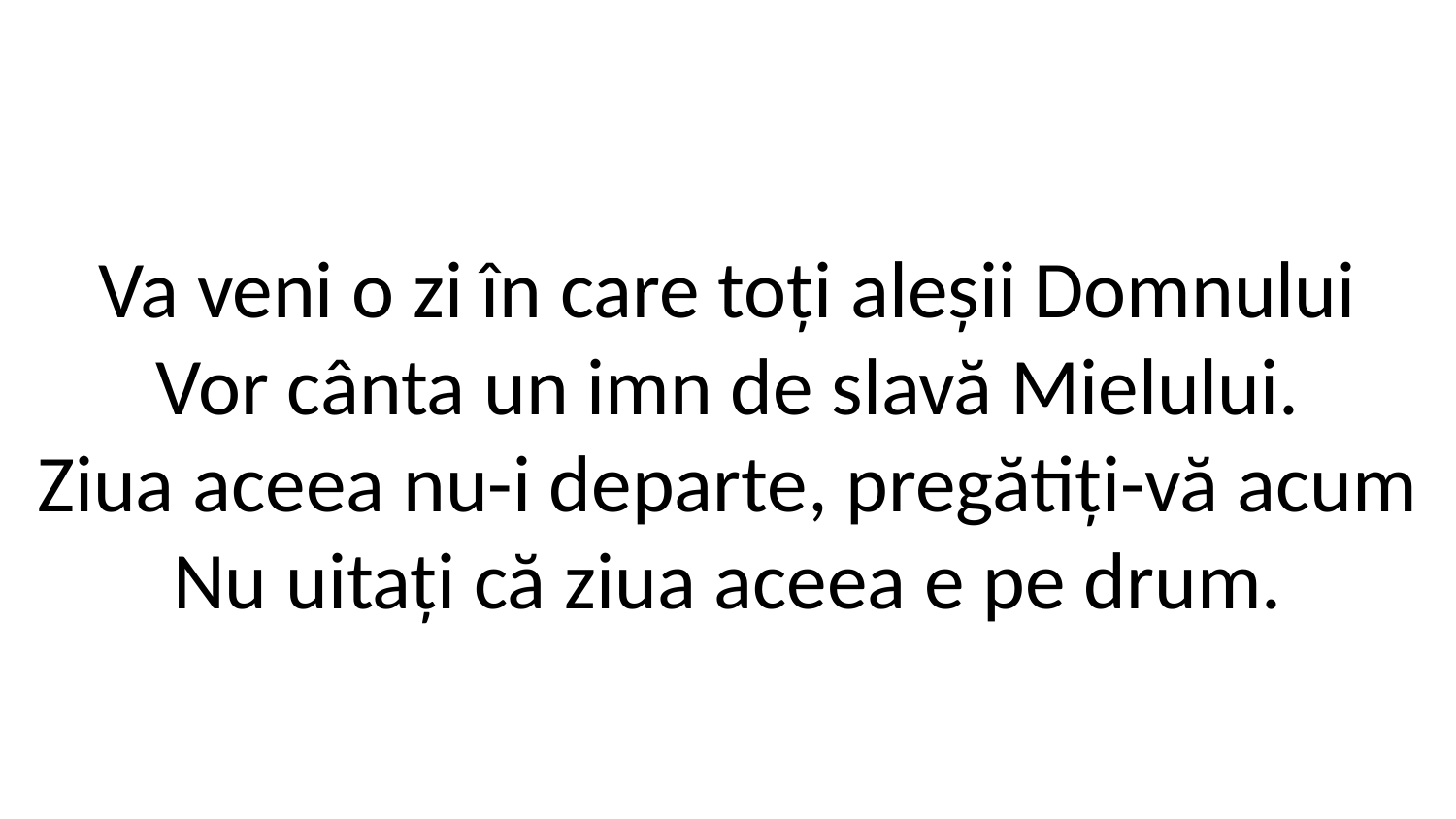

Va veni o zi în care toți aleșii Domnului
Vor cânta un imn de slavă Mielului.
Ziua aceea nu-i departe, pregătiți-vă acum
Nu uitați că ziua aceea e pe drum.